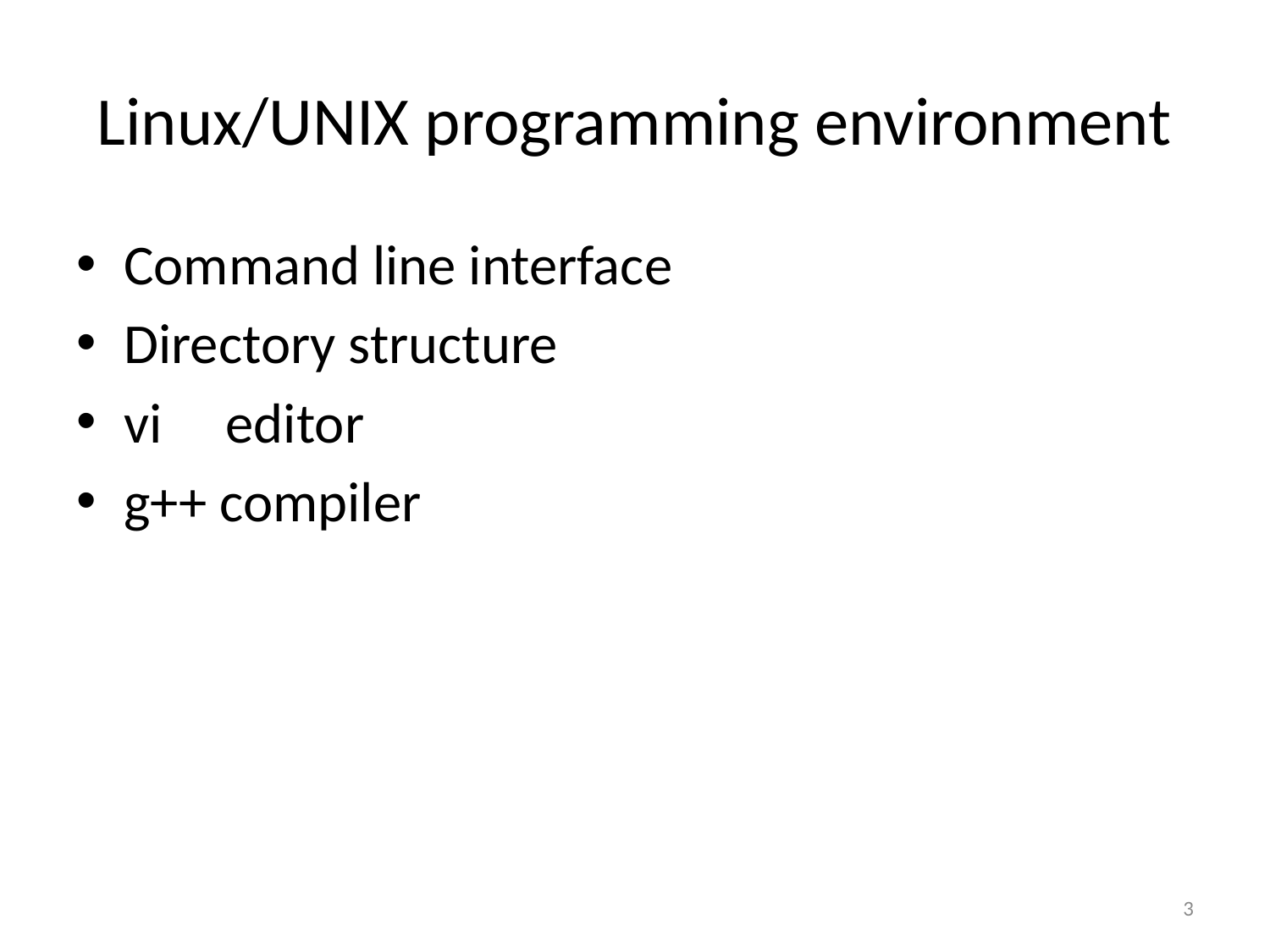

# Linux/UNIX programming environment
Command line interface
Directory structure
vi     editor
g++ compiler
3